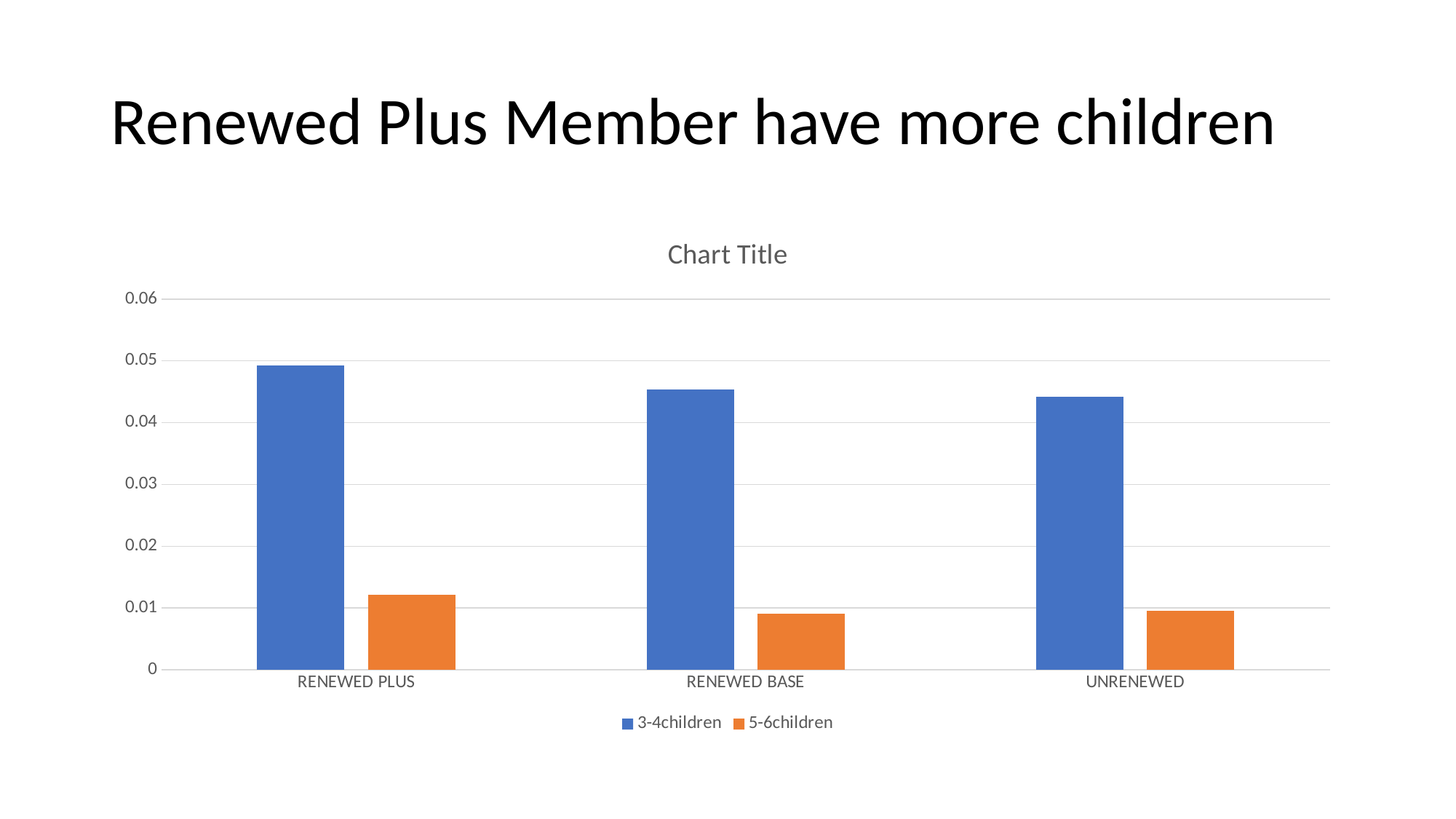

# Renewed Plus Member have more children

### Chart:

| Category | 3-4children | 5-6children |
|---|---|---|
| RENEWED PLUS | 0.049276346504817284 | 0.012181146810407028 |
| RENEWED BASE | 0.045360937222972325 | 0.009137651214489314 |
| UNRENEWED | 0.04414942403656318 | 0.009544981112130209 |